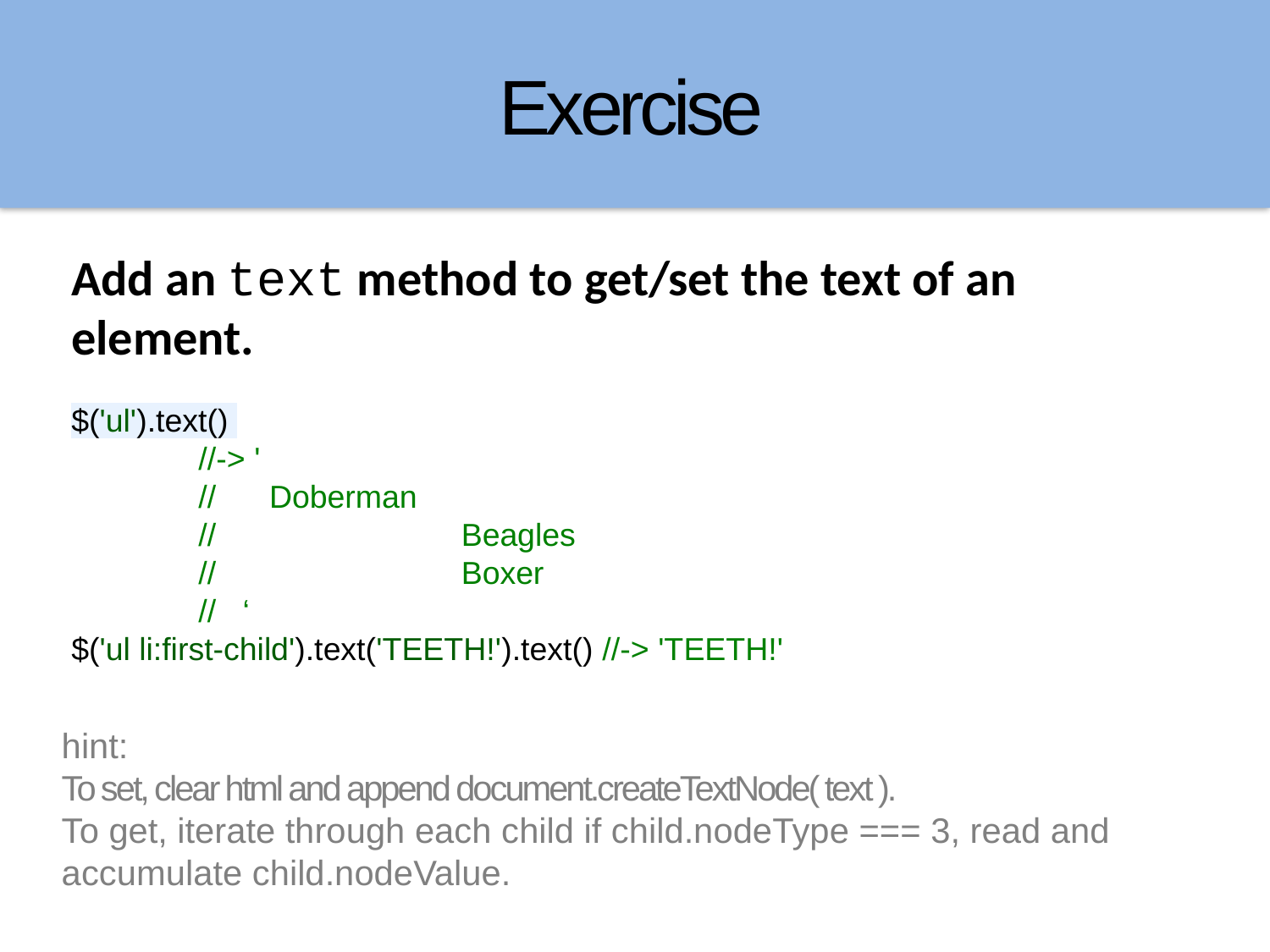

Exercise
Add an text method to get/set the text of an element.
$('ul').text()
	//-> '
	//      Doberman
	//		 Beagles
	//		 Boxer
	//   ‘
$('ul li:first-child').text('TEETH!').text() //-> 'TEETH!'
hint:
To set, clear html and append document.createTextNode( text ).
To get, iterate through each child if child.nodeType === 3, read and accumulate child.nodeValue.